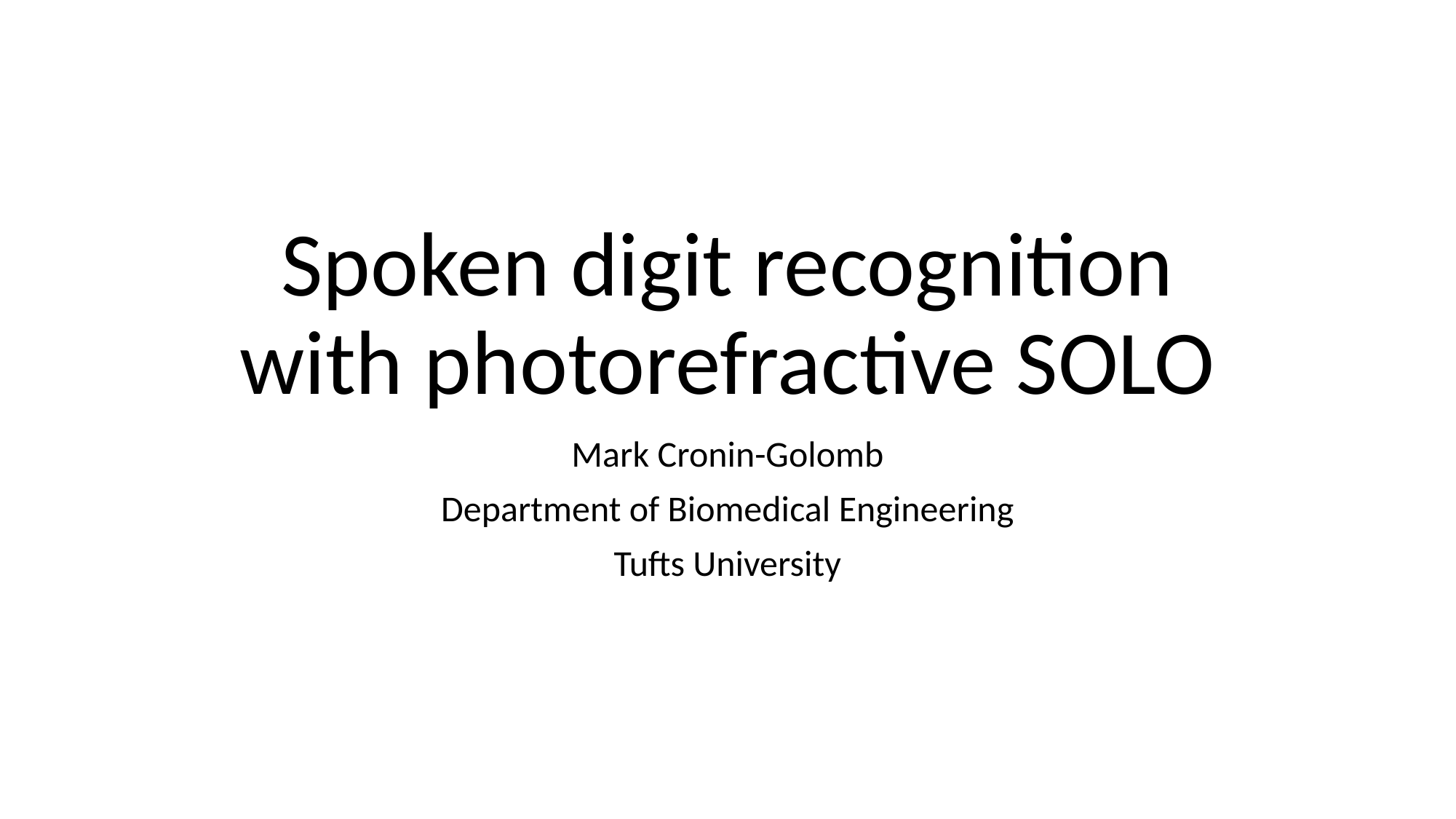

# Spoken digit recognition with photorefractive SOLO
Mark Cronin-Golomb
Department of Biomedical Engineering
Tufts University